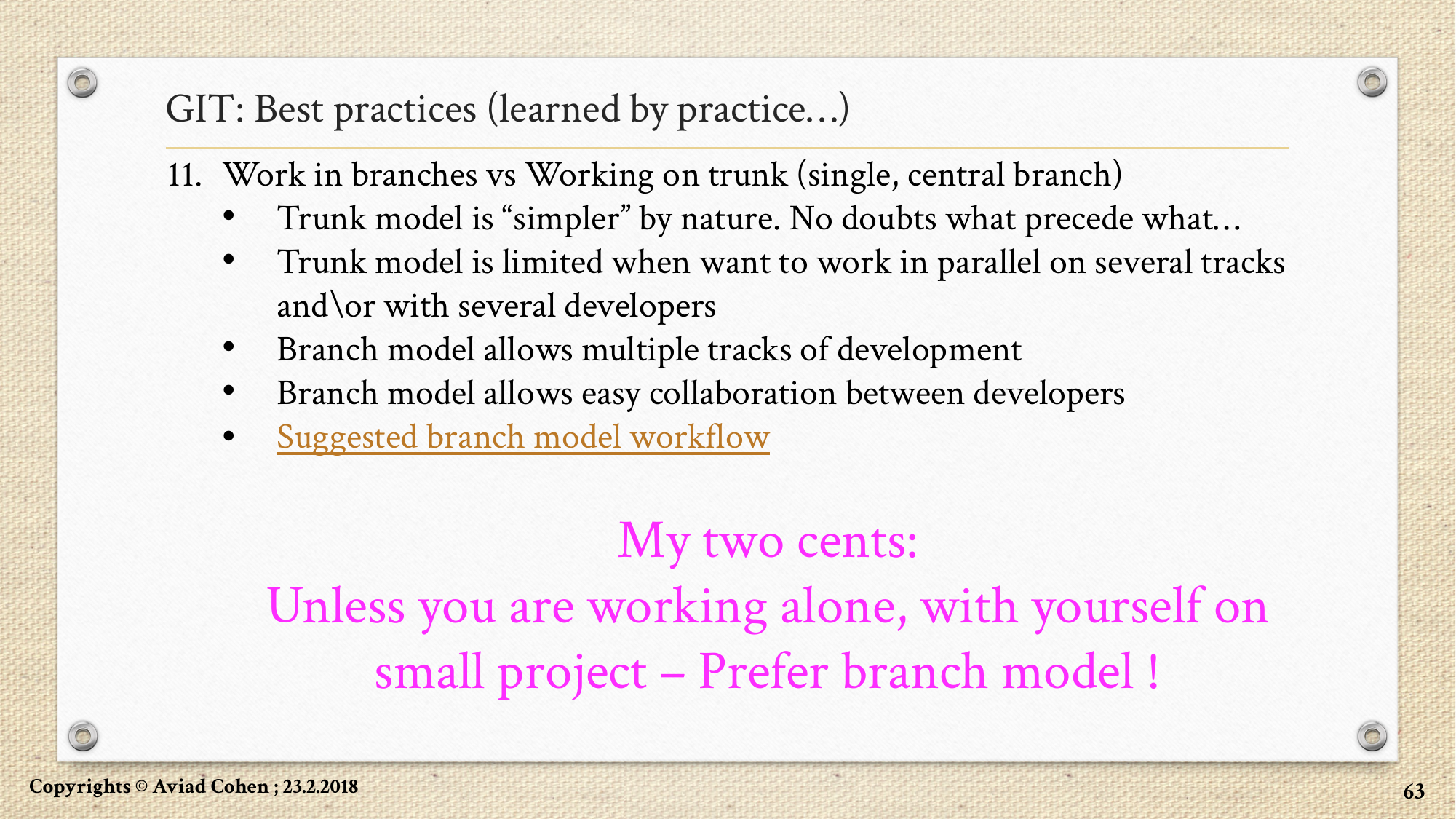

# GIT: Best practices (learned by practice…)
Work in branches vs Working on trunk (single, central branch)
Trunk model is “simpler” by nature. No doubts what precede what…
Trunk model is limited when want to work in parallel on several tracks and\or with several developers
Branch model allows multiple tracks of development
Branch model allows easy collaboration between developers
Suggested branch model workflow

My two cents:
Unless you are working alone, with yourself on small project – Prefer branch model !

Copyrights © Aviad Cohen ; 23.2.2018
63